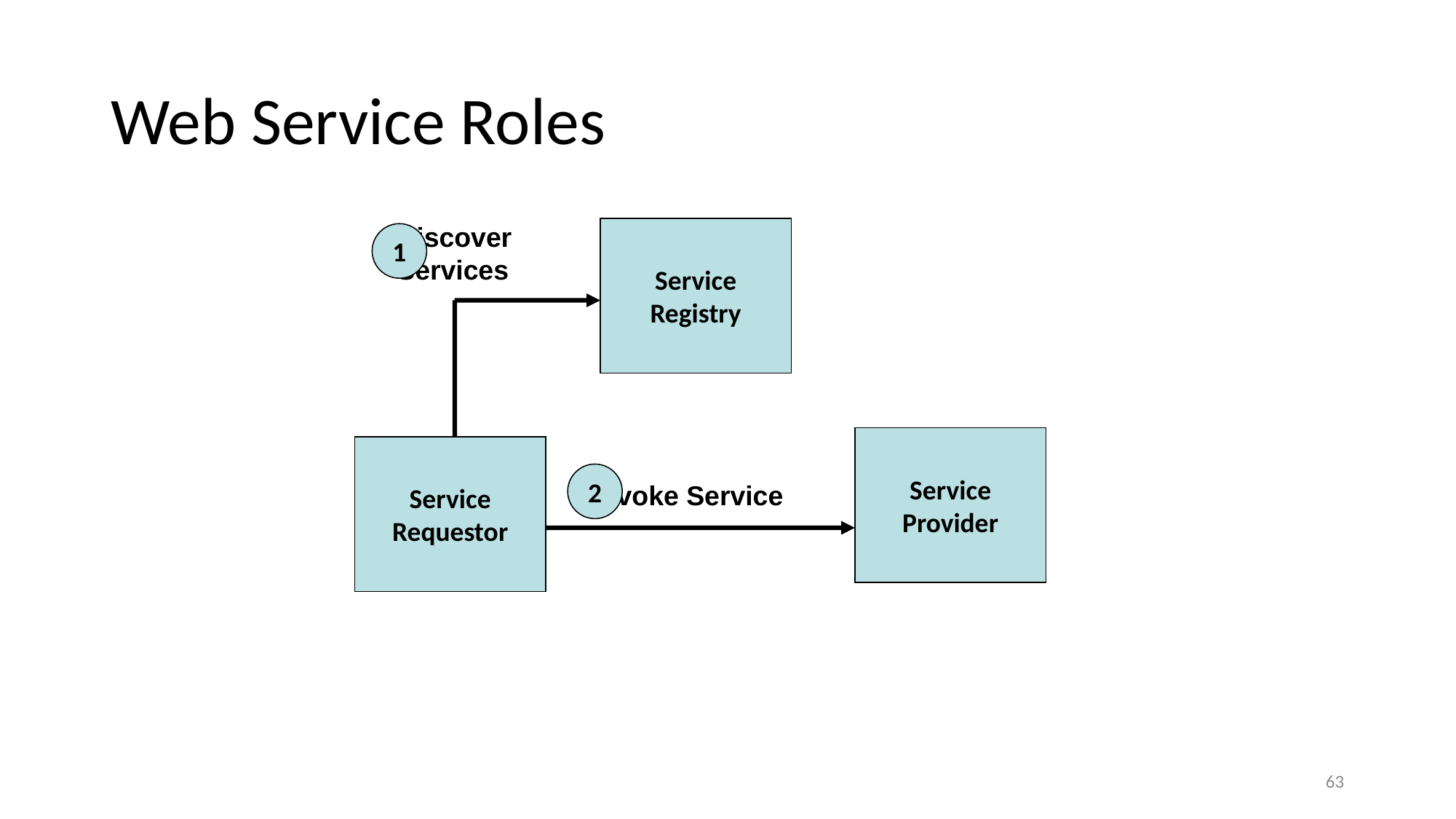

# Web Service Roles
Discover
Services
Service
Registry
1

Service
Provider
Service
Requestor
2
Invoke Service

63